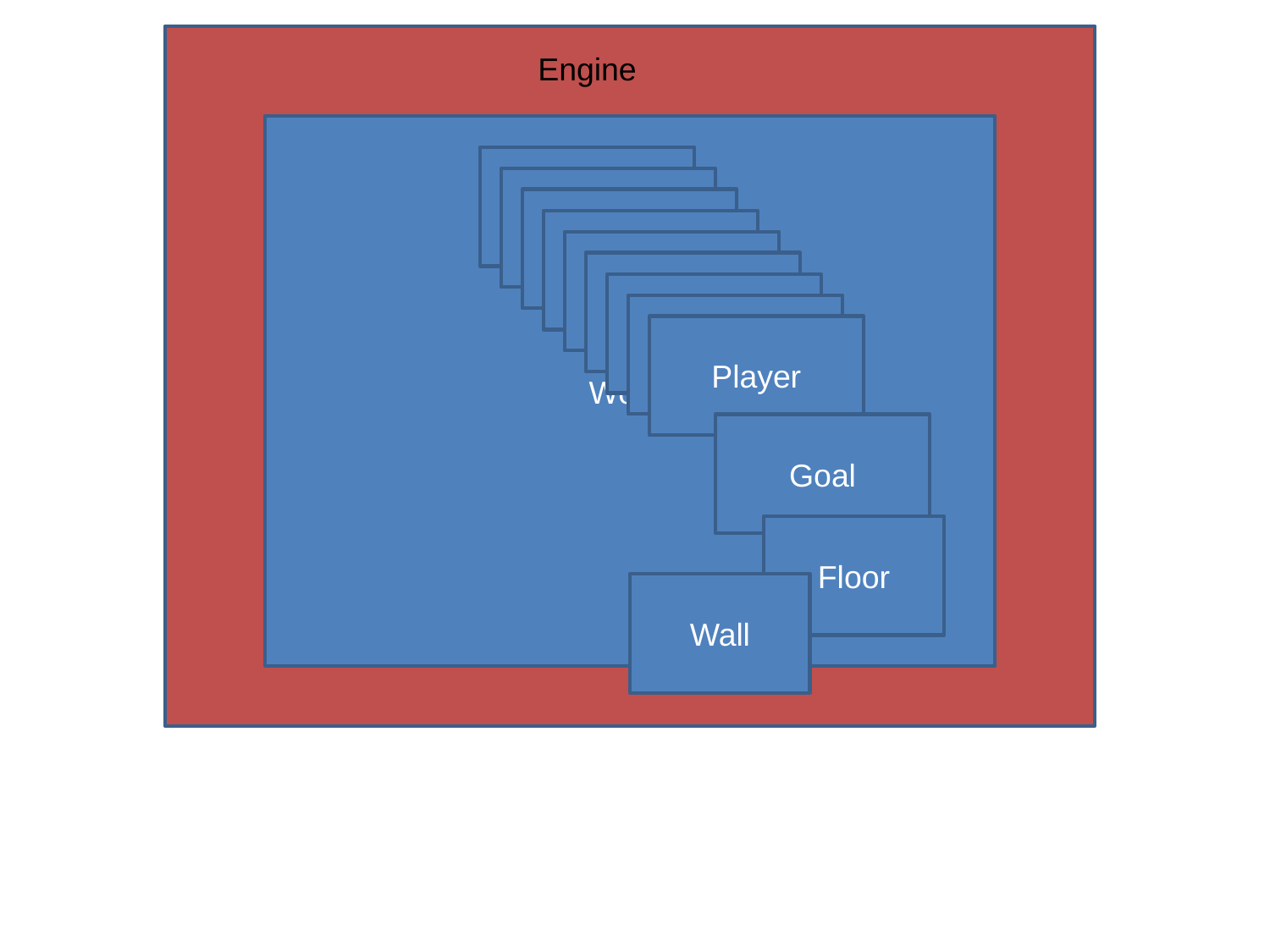

Worldㅂ
Engine
World
Actor
Actor
Actor
Actor
Actor
Actor
Actor
Actor
Player
Goal
Floor
Wall